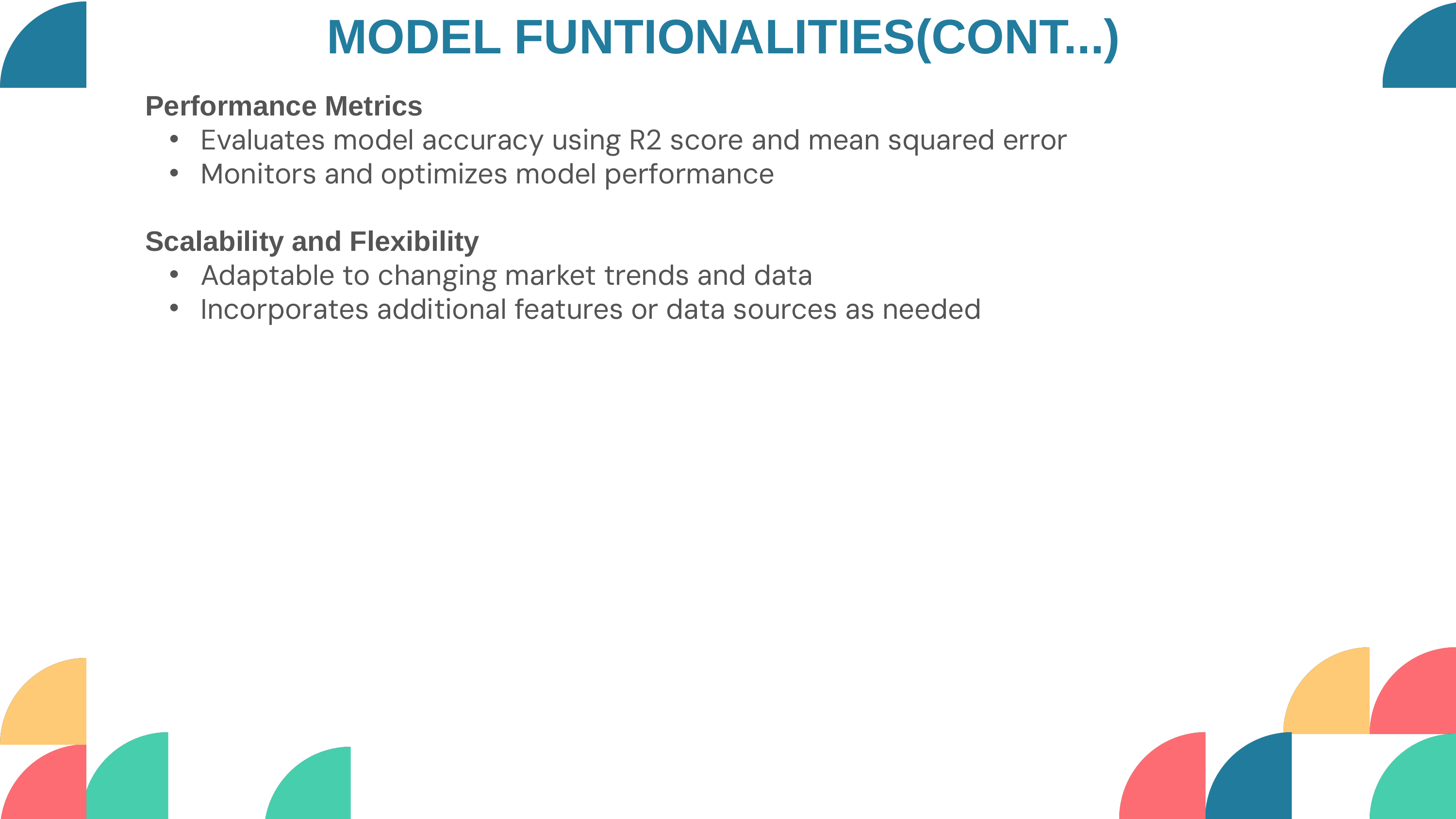

MODEL FUNTIONALITIES(CONT...)
Performance Metrics
 Evaluates model accuracy using R2 score and mean squared error
 Monitors and optimizes model performance

Scalability and Flexibility
 Adaptable to changing market trends and data
 Incorporates additional features or data sources as needed